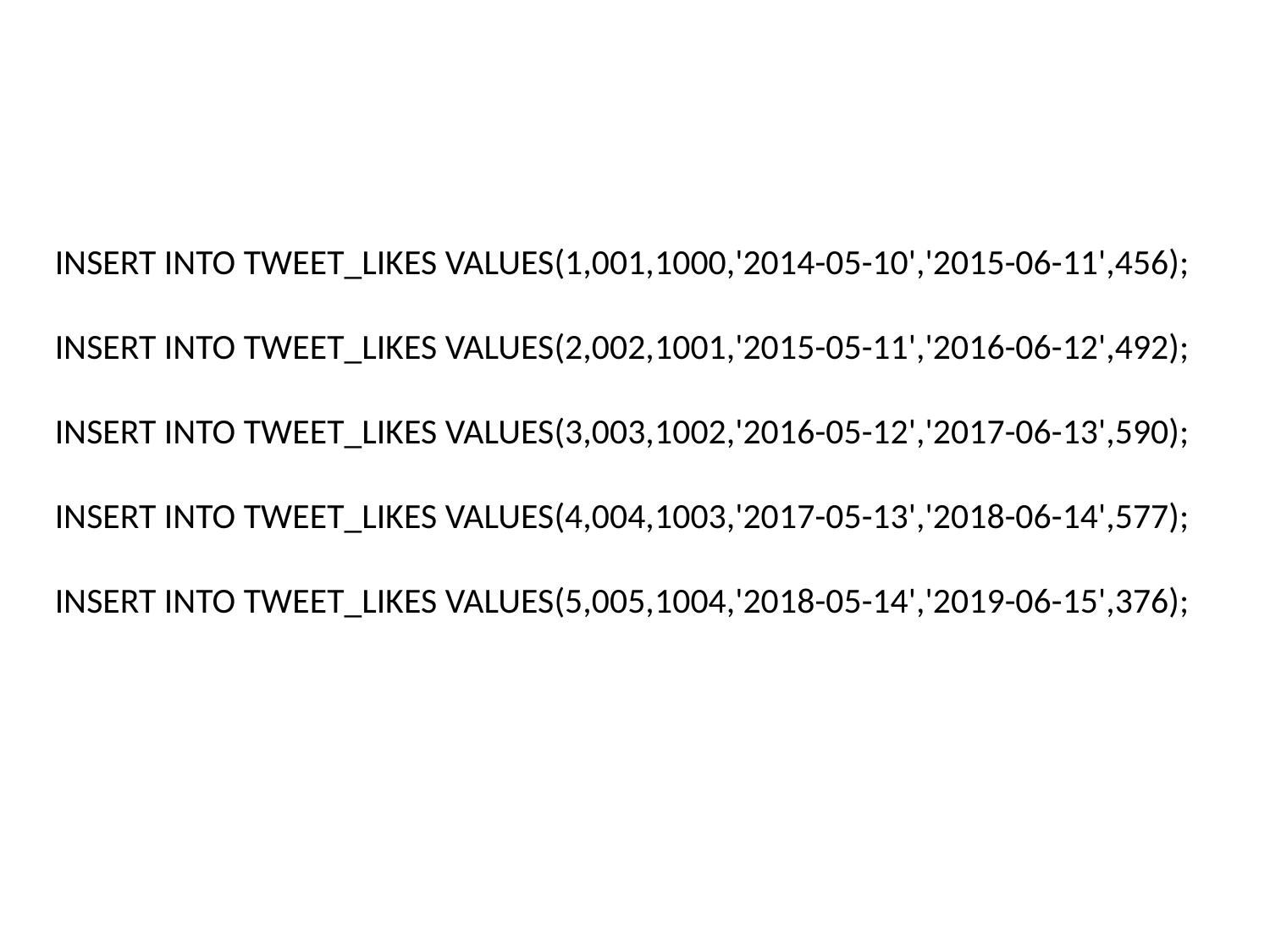

INSERT INTO TWEET_LIKES VALUES(1,001,1000,'2014-05-10','2015-06-11',456);

INSERT INTO TWEET_LIKES VALUES(2,002,1001,'2015-05-11','2016-06-12',492);

INSERT INTO TWEET_LIKES VALUES(3,003,1002,'2016-05-12','2017-06-13',590);

INSERT INTO TWEET_LIKES VALUES(4,004,1003,'2017-05-13','2018-06-14',577);

INSERT INTO TWEET_LIKES VALUES(5,005,1004,'2018-05-14','2019-06-15',376);